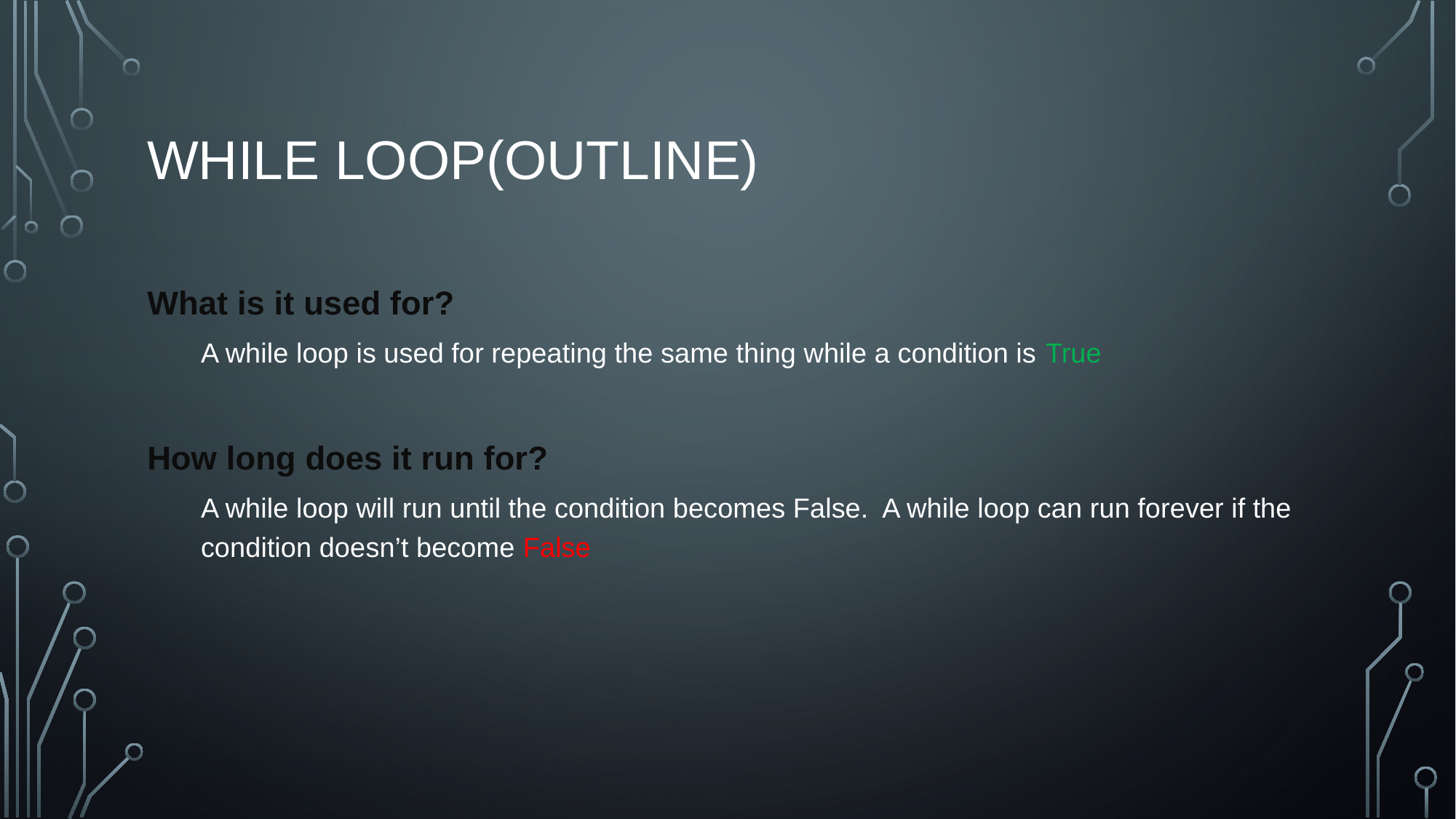

# While Loop(Outline)
What is it used for?
A while loop is used for repeating the same thing while a condition is True

How long does it run for?
A while loop will run until the condition becomes False.  A while loop can run forever if the condition doesn’t become False